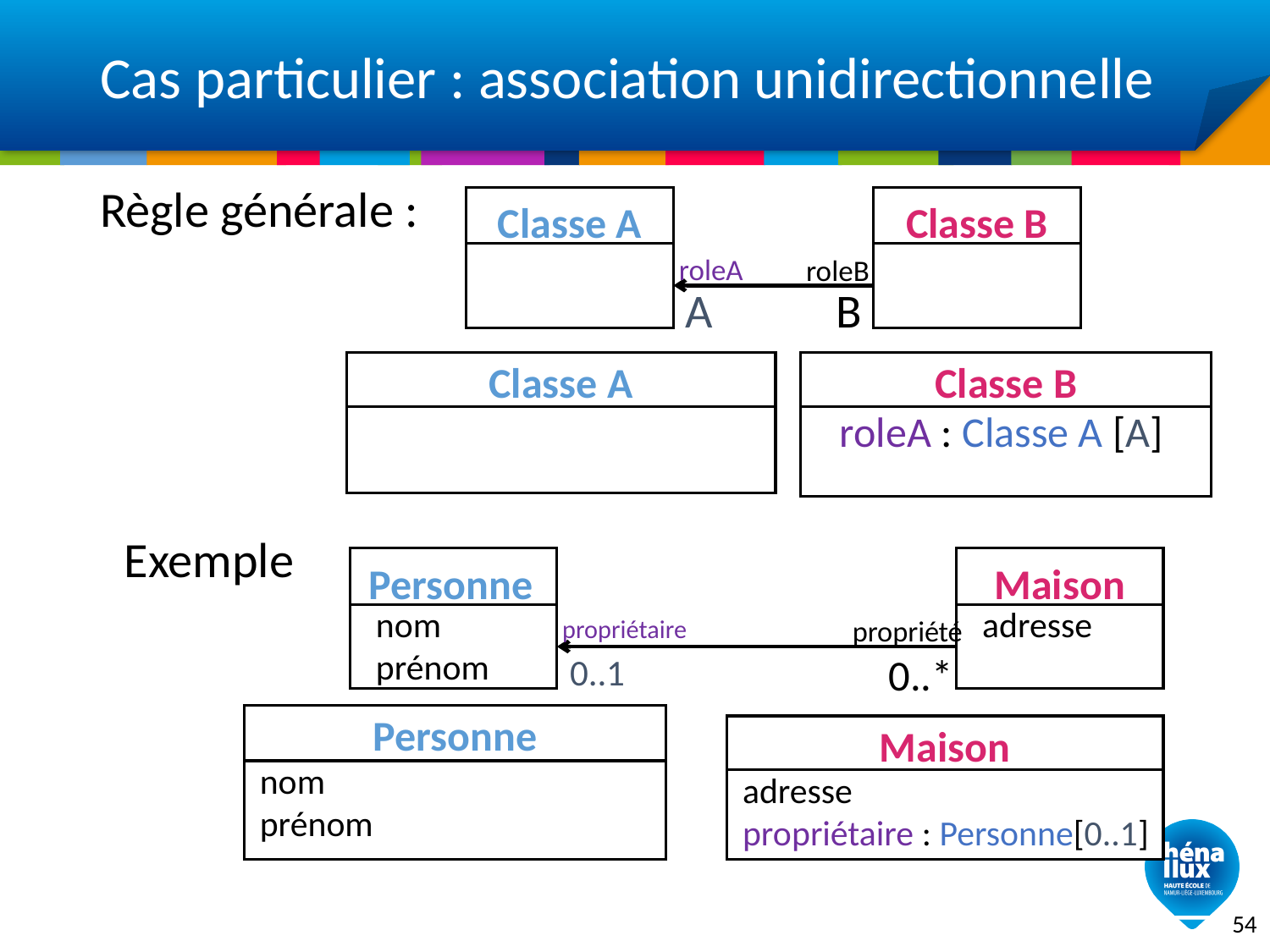

# Cas particulier : association unidirectionnelle
Règle générale :

Classe A

Classe B

roleA
roleB
B
A
Classe A

Classe B

roleA : Classe A [A]

Exemple

Maison
adresse

Personne
nom
prénom

propriétaire
propriété
0..*
0..1
Personne

nom
prénom

Maison

adresse
propriétaire : Personne[0..1]

54